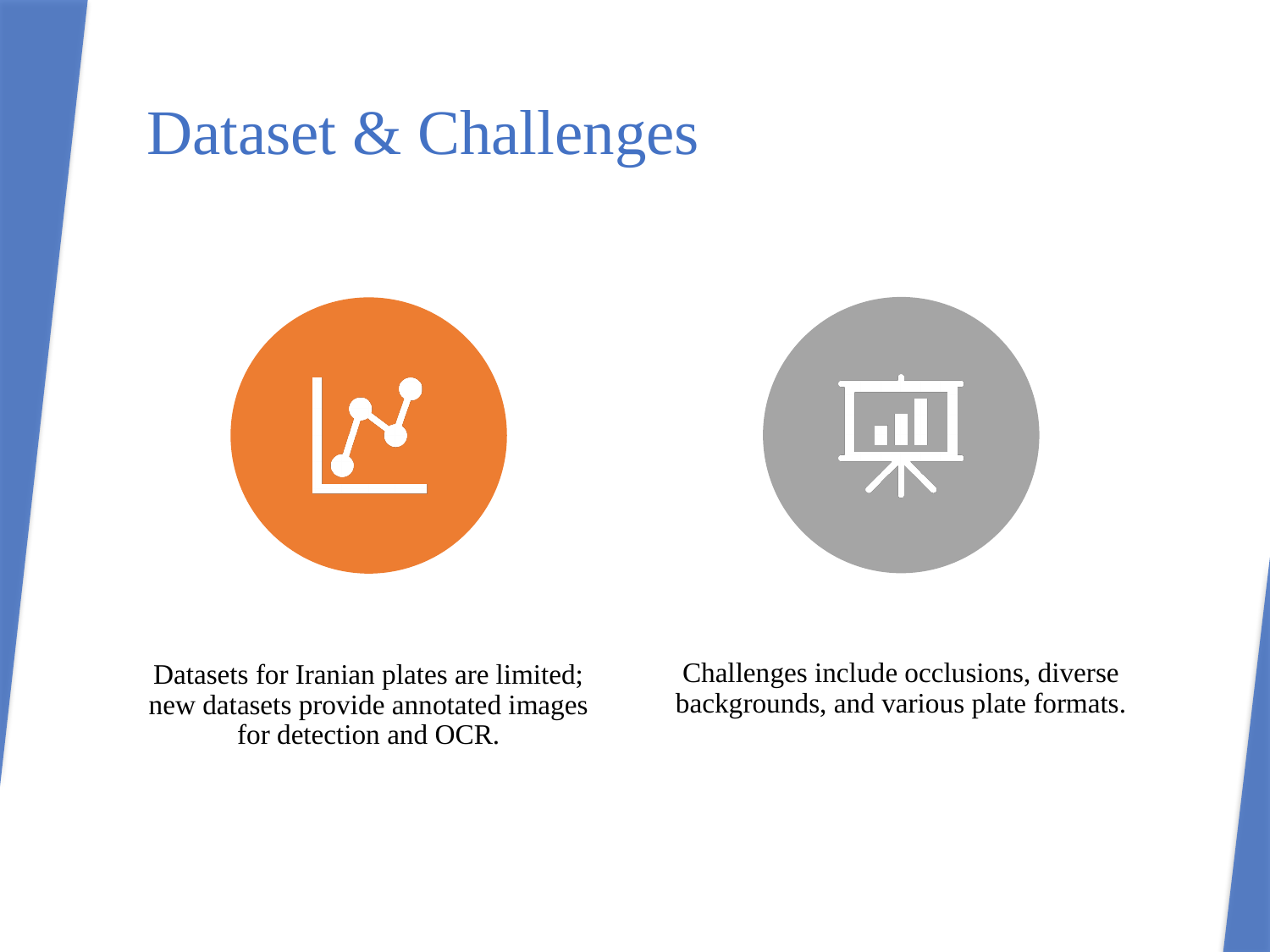

# Dataset & Challenges
Datasets for Iranian plates are limited; new datasets provide annotated images for detection and OCR.
Challenges include occlusions, diverse backgrounds, and various plate formats.